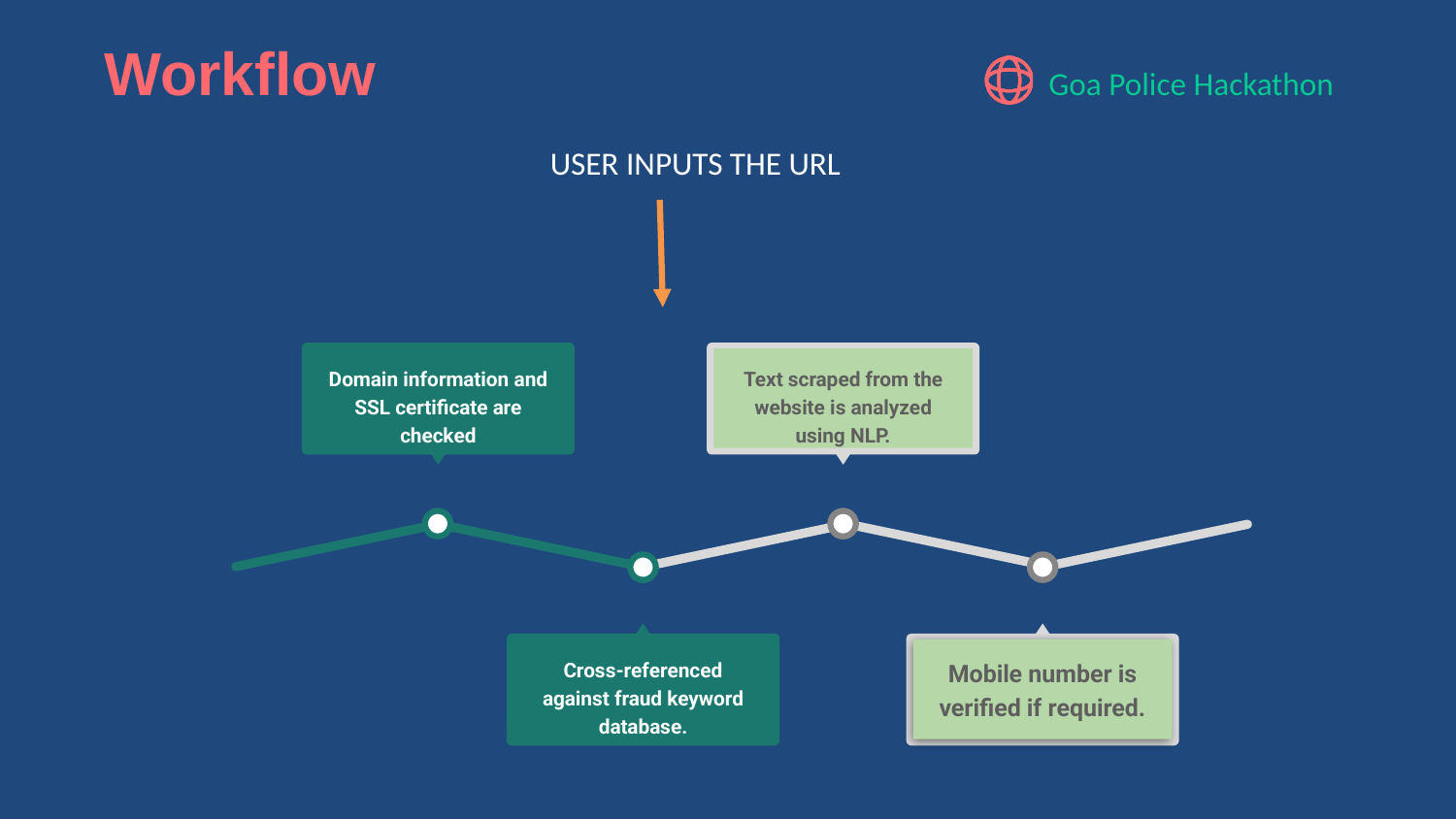

Workflow

USER INPUTS THE URL

Domain information and SSL certificate are checked

Text scraped from the website is analyzed using NLP.

Cross-referenced against fraud keyword database.

Mobile number is verified if required.